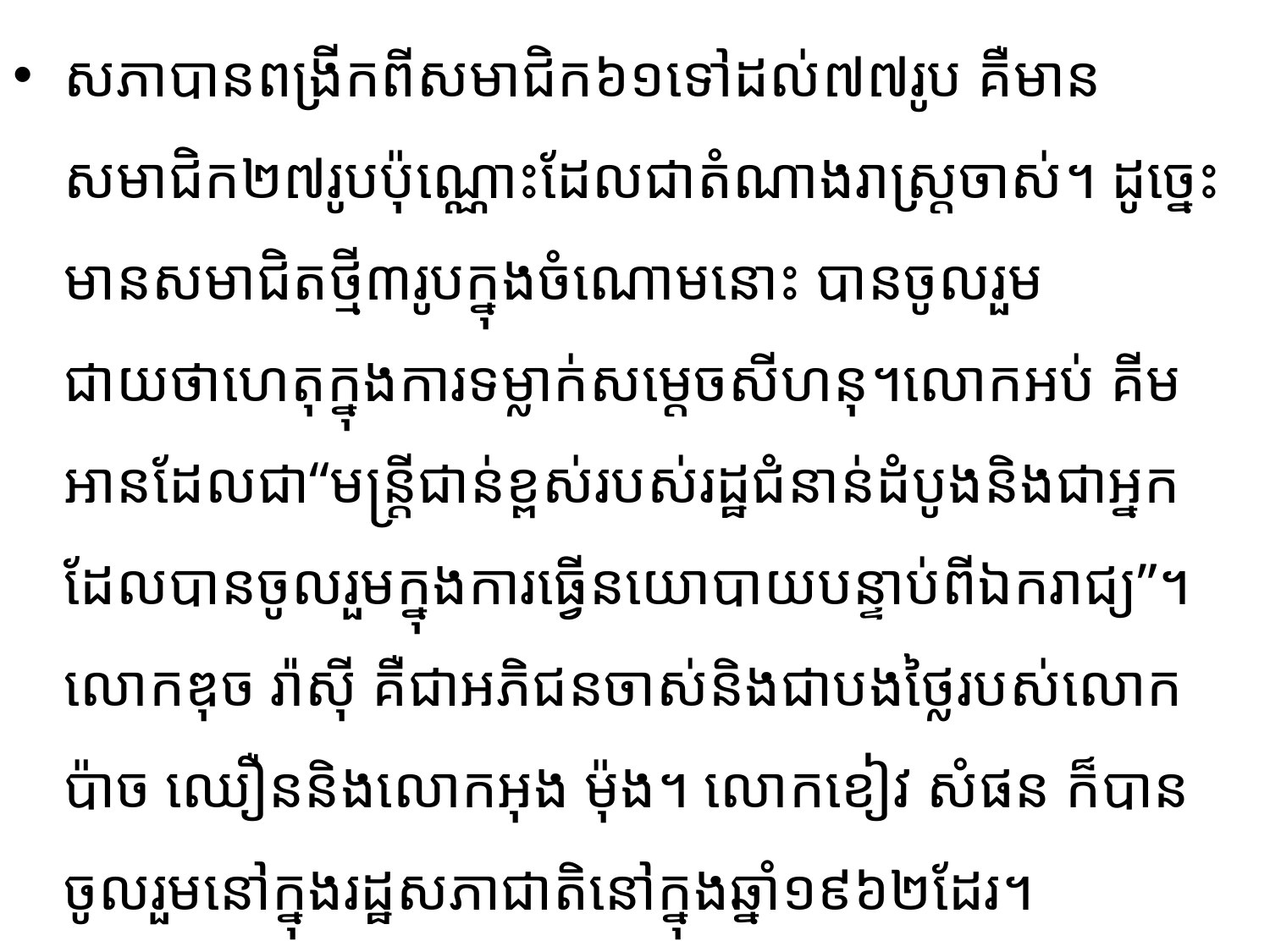

សភាបានពង្រីកពី​សមាជិក​៦១ទៅ​ដល់៧៧​រូប គឺមាន​សមាជិក​២៧រូបប៉ុណ្ណោះ​ដែល​ជា​តំណាង​រាស្ត្រ​ចាស់។ ដូច្នេះ ​មាន​សមាជិតថ្មី៣រូប​ក្នុង​ចំ​ណោម​នោះ បានចូលរួមជាយថាហេតុ​ក្នុងការទម្លាក់​សម្តេចសីហនុ។​លោកអប់ គីមអាន​ដែល​ជា“​មន្ត្រី​ជាន់ខ្ពស់​របស់រដ្ឋ​ជំនាន់ដំបូងនិងជា​អ្នកដែលបានចូលរួមក្នុងការធ្វើនយោបាយ​បន្ទាប់ពីឯករាជ្យ”។ លោកឌុច រ៉ាស៊ី គឺជាអភិជនចាស់និងជា​បងថ្លៃ​របស់លោក​ប៉ាច ឈឿននិងលោកអុង ម៉ុង។ លោកខៀវ សំផន ក៏បានចូលរួមនៅក្នុងរដ្ឋសភាជាតិ​នៅក្នុងឆ្នាំ​១៩៦២​ដែរ។